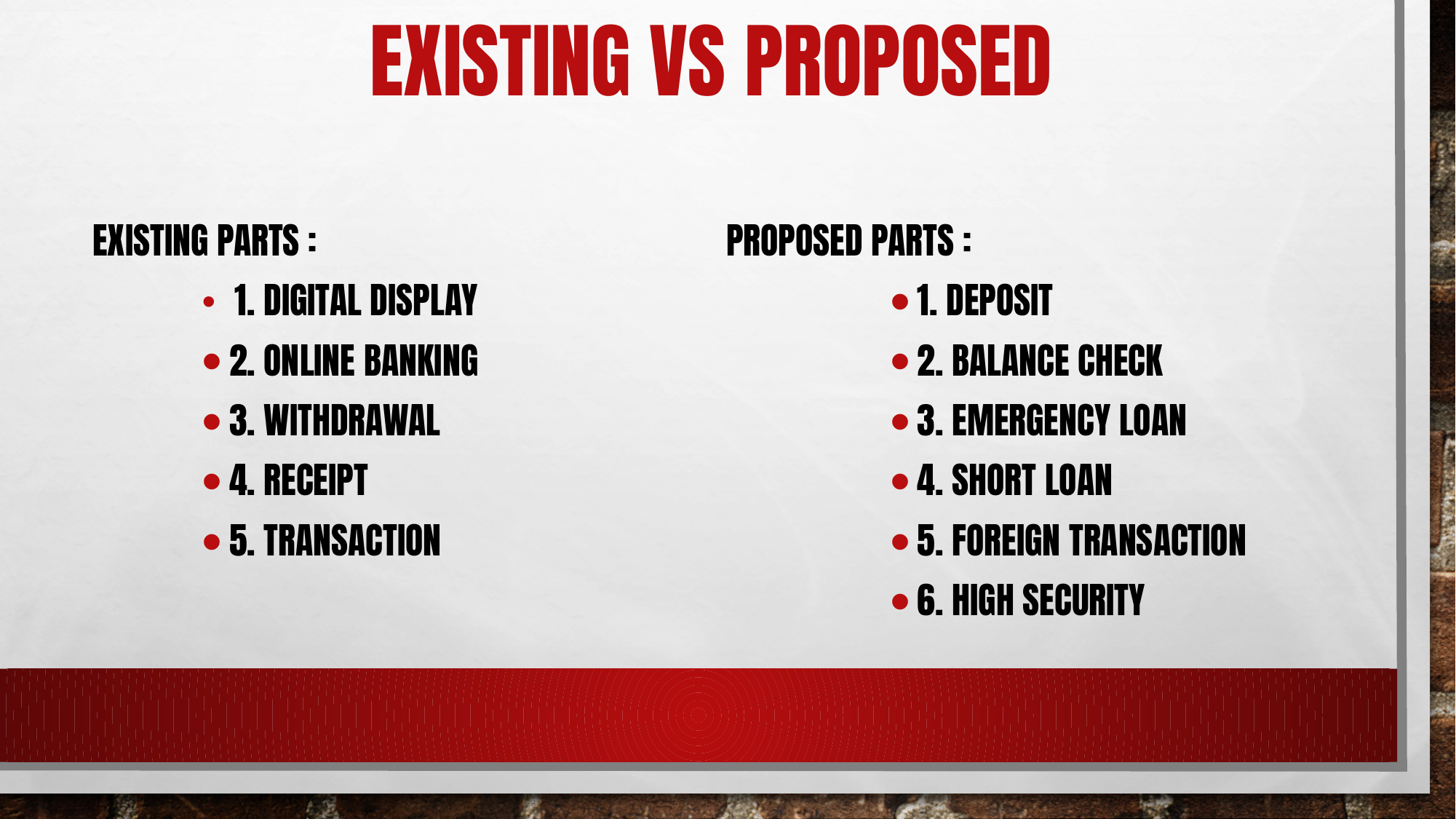

# EXISTING VS PROPOSED
Existing Parts :
 1. Digital Display
2. Online Banking
3. Withdrawal
4. Receipt
5. Transaction
Proposed Parts :
1. Deposit
2. Balance Check
3. Emergency Loan
4. Short Loan
5. Foreign Transaction
6. High Security